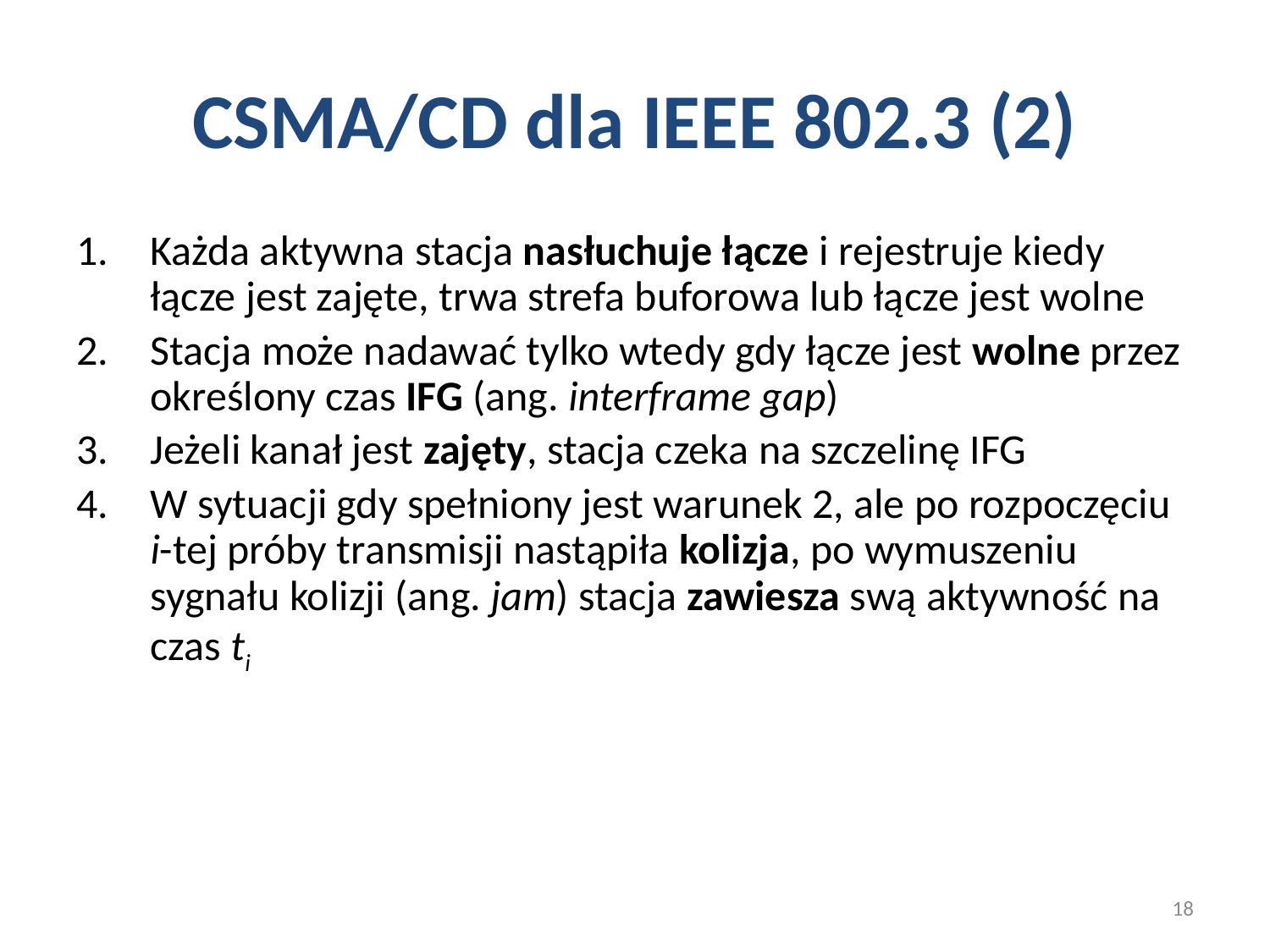

# CSMA/CD dla IEEE 802.3 (2)
Każda aktywna stacja nasłuchuje łącze i rejestruje kiedy łącze jest zajęte, trwa strefa buforowa lub łącze jest wolne
Stacja może nadawać tylko wtedy gdy łącze jest wolne przez określony czas IFG (ang. interframe gap)
Jeżeli kanał jest zajęty, stacja czeka na szczelinę IFG
W sytuacji gdy spełniony jest warunek 2, ale po rozpoczęciu i-tej próby transmisji nastąpiła kolizja, po wymuszeniu sygnału kolizji (ang. jam) stacja zawiesza swą aktywność na czas ti
18